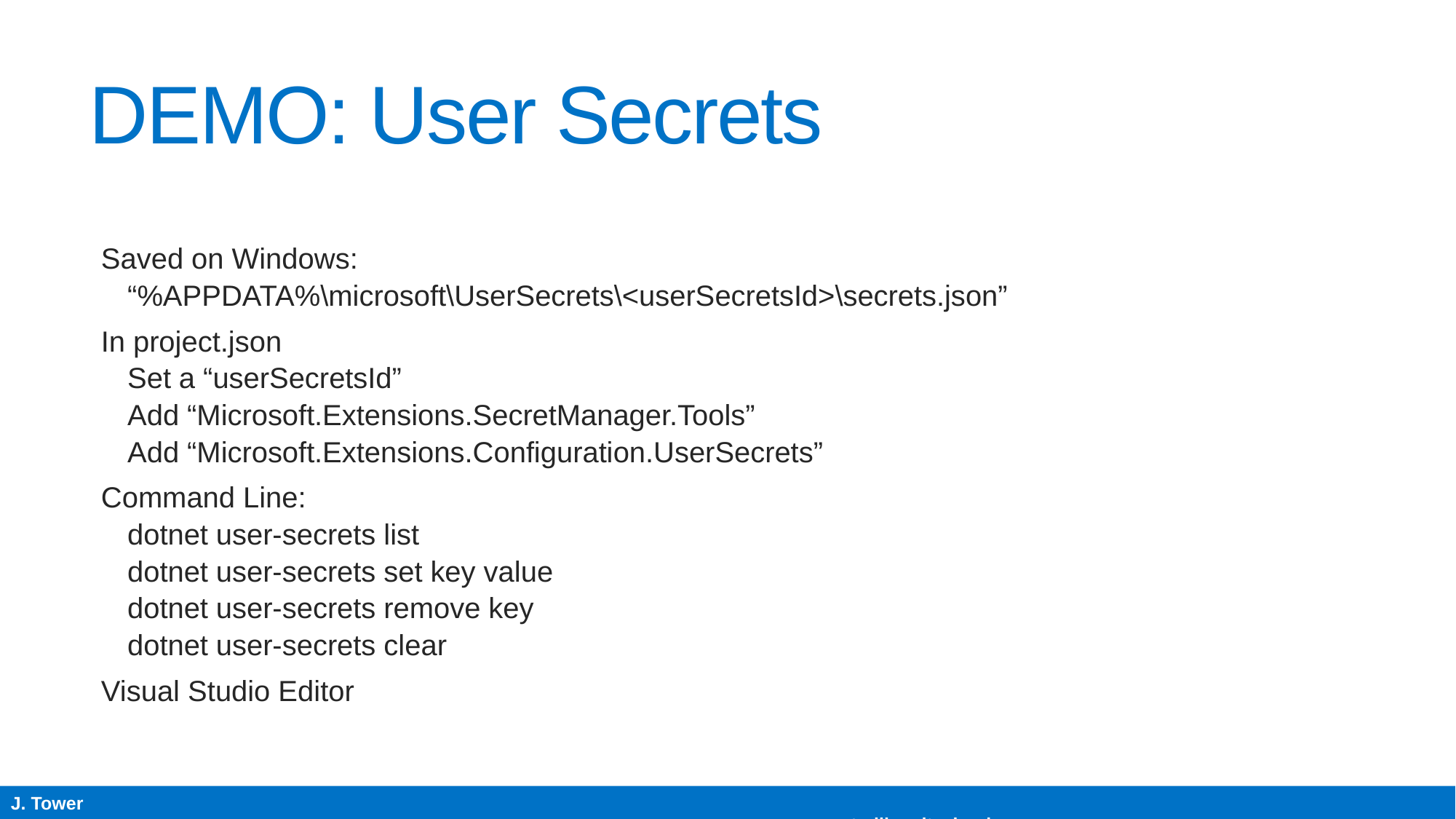

# DEMO: User Secrets
Saved on Windows:
“%APPDATA%\microsoft\UserSecrets\<userSecretsId>\secrets.json”
In project.json
Set a “userSecretsId”
Add “Microsoft.Extensions.SecretManager.Tools”
Add “Microsoft.Extensions.Configuration.UserSecrets”
Command Line:
dotnet user-secrets list
dotnet user-secrets set key value
dotnet user-secrets remove key
dotnet user-secrets clear
Visual Studio Editor